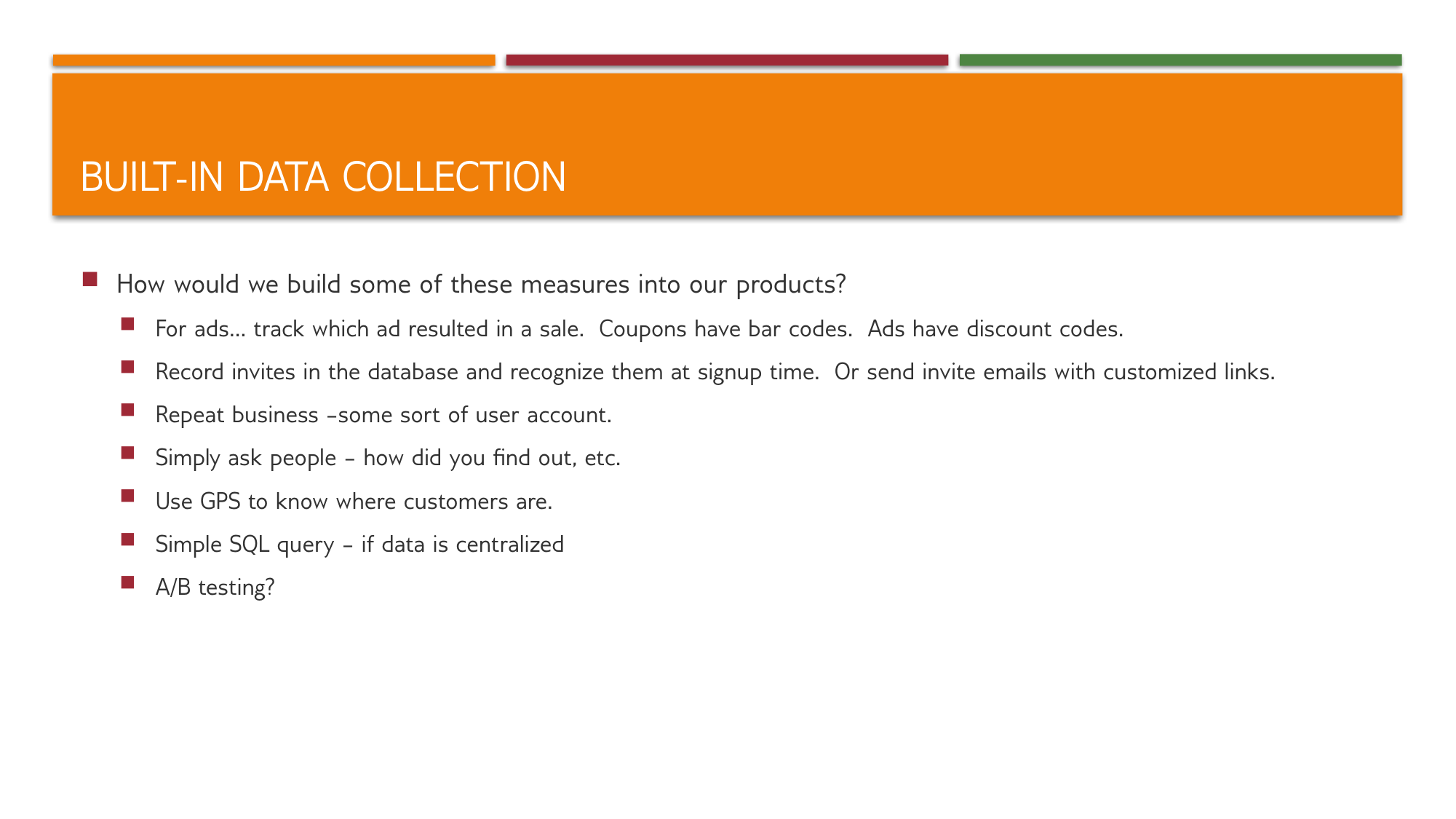

# Built-in data collection
How would we build some of these measures into our products?
For ads… track which ad resulted in a sale.  Coupons have bar codes.  Ads have discount codes.
Record invites in the database and recognize them at signup time.  Or send invite emails with customized links.
Repeat business –some sort of user account.
Simply ask people – how did you find out, etc.
Use GPS to know where customers are.
Simple SQL query – if data is centralized
A/B testing?